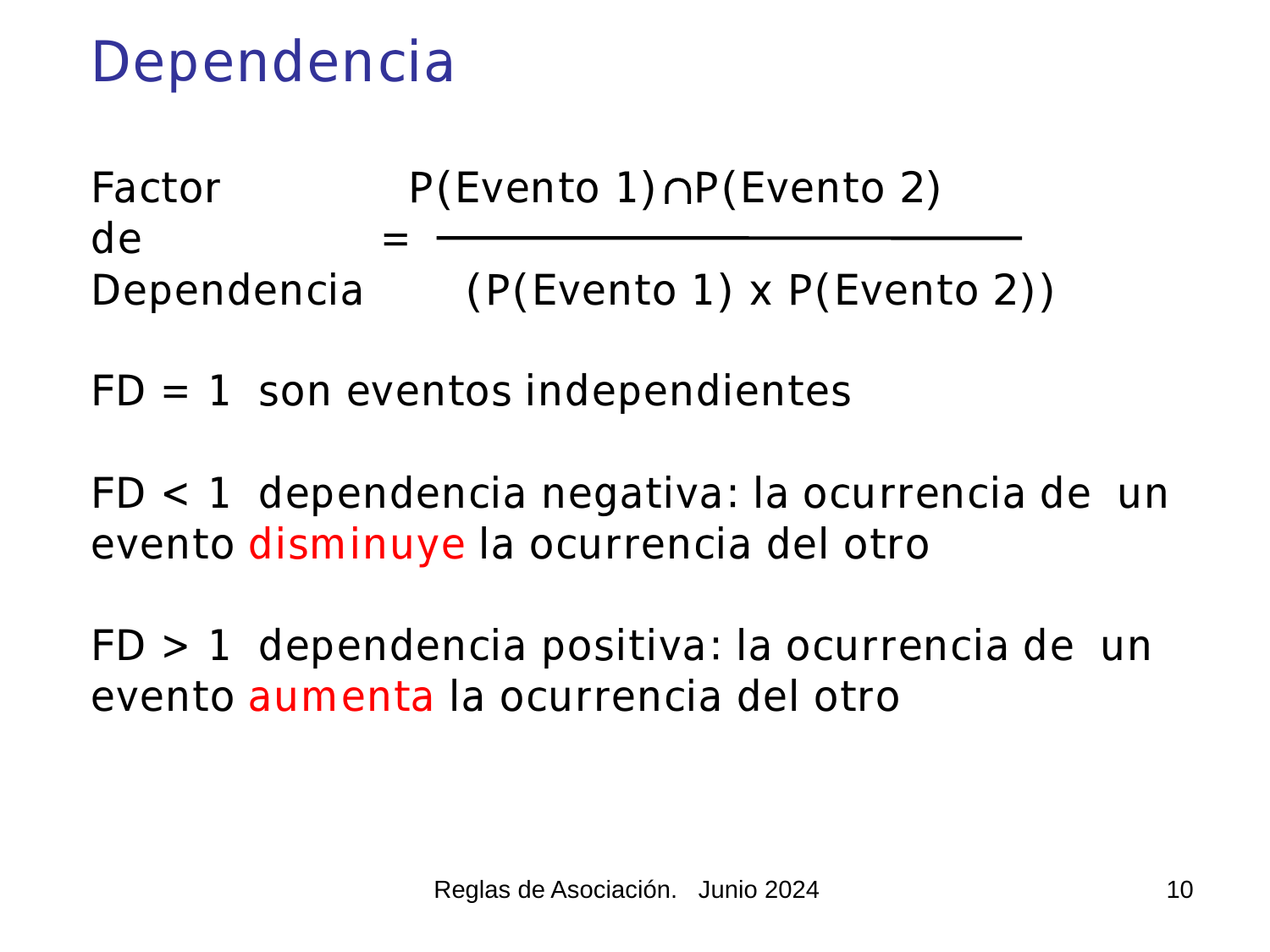

Dependencia

Factor 		P(Evento 1)∩P(Evento 2)
de                   =
Dependencia        (P(Evento 1) x P(Evento 2))

FD = 1  son eventos independientes

FD < 1  dependencia negativa: la ocurrencia de  un
evento disminuye la ocurrencia del otro

FD > 1  dependencia positiva: la ocurrencia de  un
evento aumenta la ocurrencia del otro

Reglas de Asociación.   Junio 2024
10